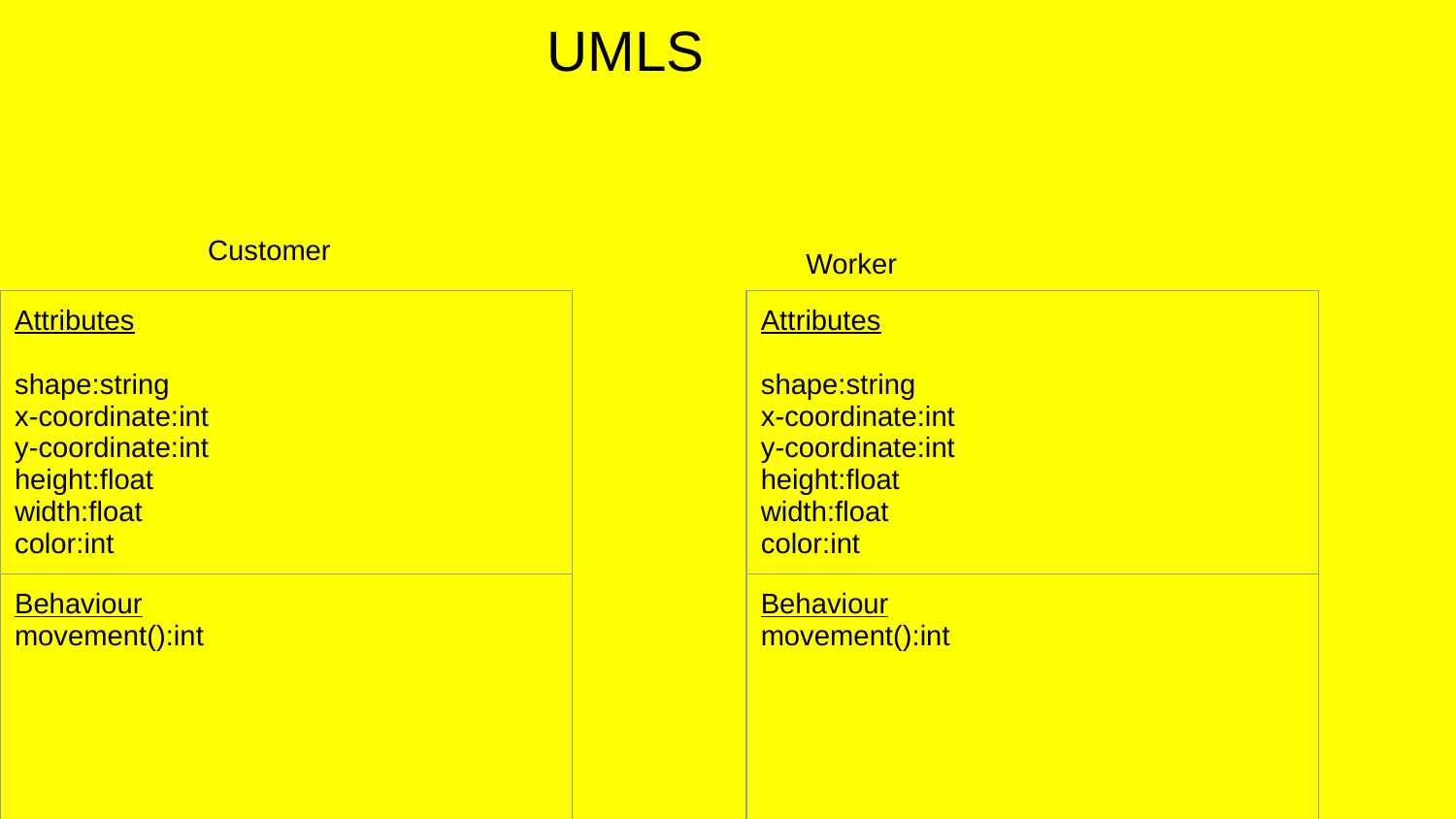

UMLS
	Customer
Worker
| Attributes shape:string x-coordinate:int y-coordinate:int height:float width:float color:int |
| --- |
| Behaviour movement():int |
| Attributes shape:string x-coordinate:int y-coordinate:int height:float width:float color:int |
| --- |
| Behaviour movement():int |